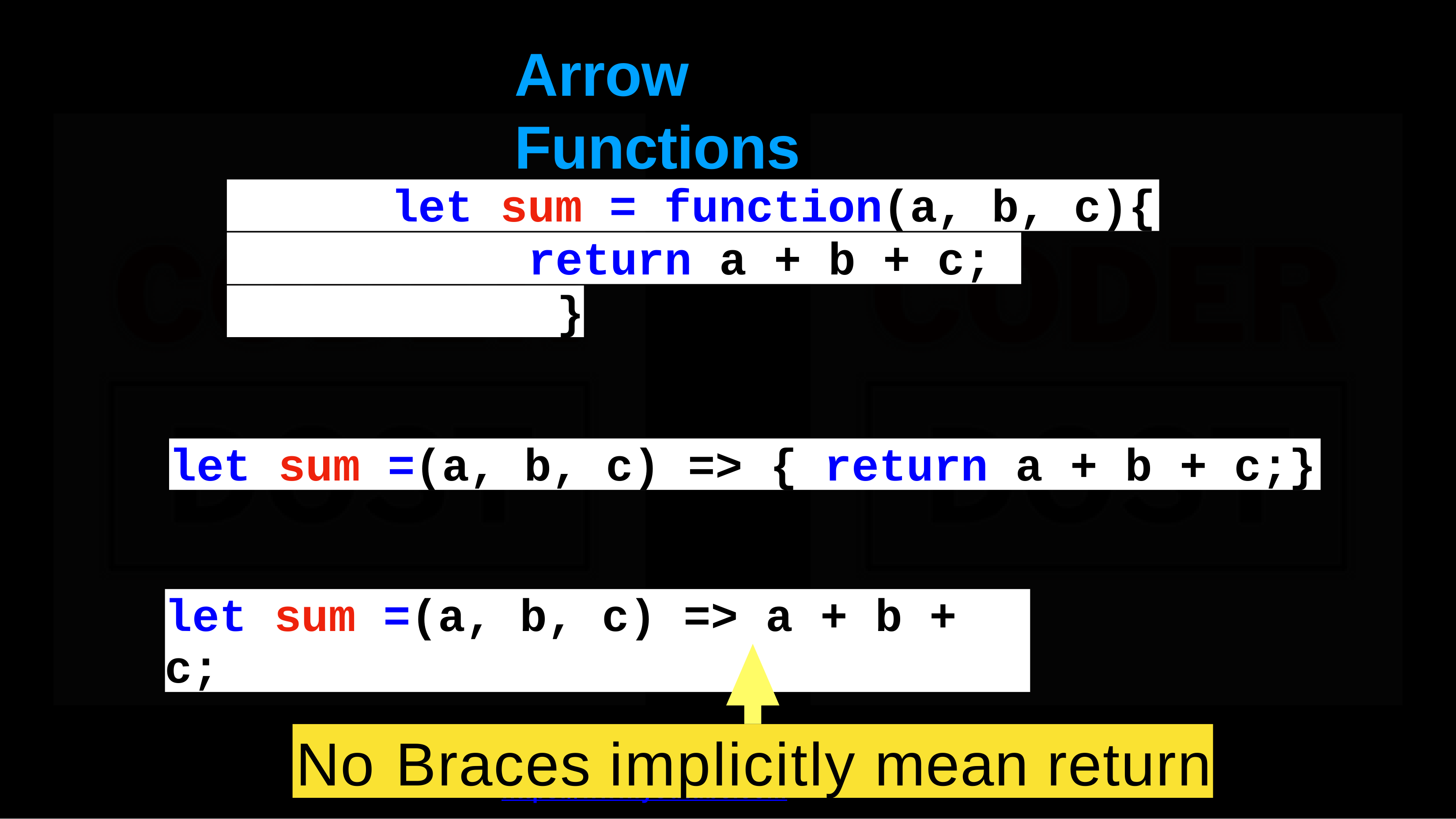

# Arrow	Functions
let sum = function(a, b, c){
return a + b + c;
}
let sum =(a, b, c) => { return a + b + c;}
let sum =(a, b, c) => a + b + c;

No	Braces	implicitly	mean	return
https://www.youtube.com